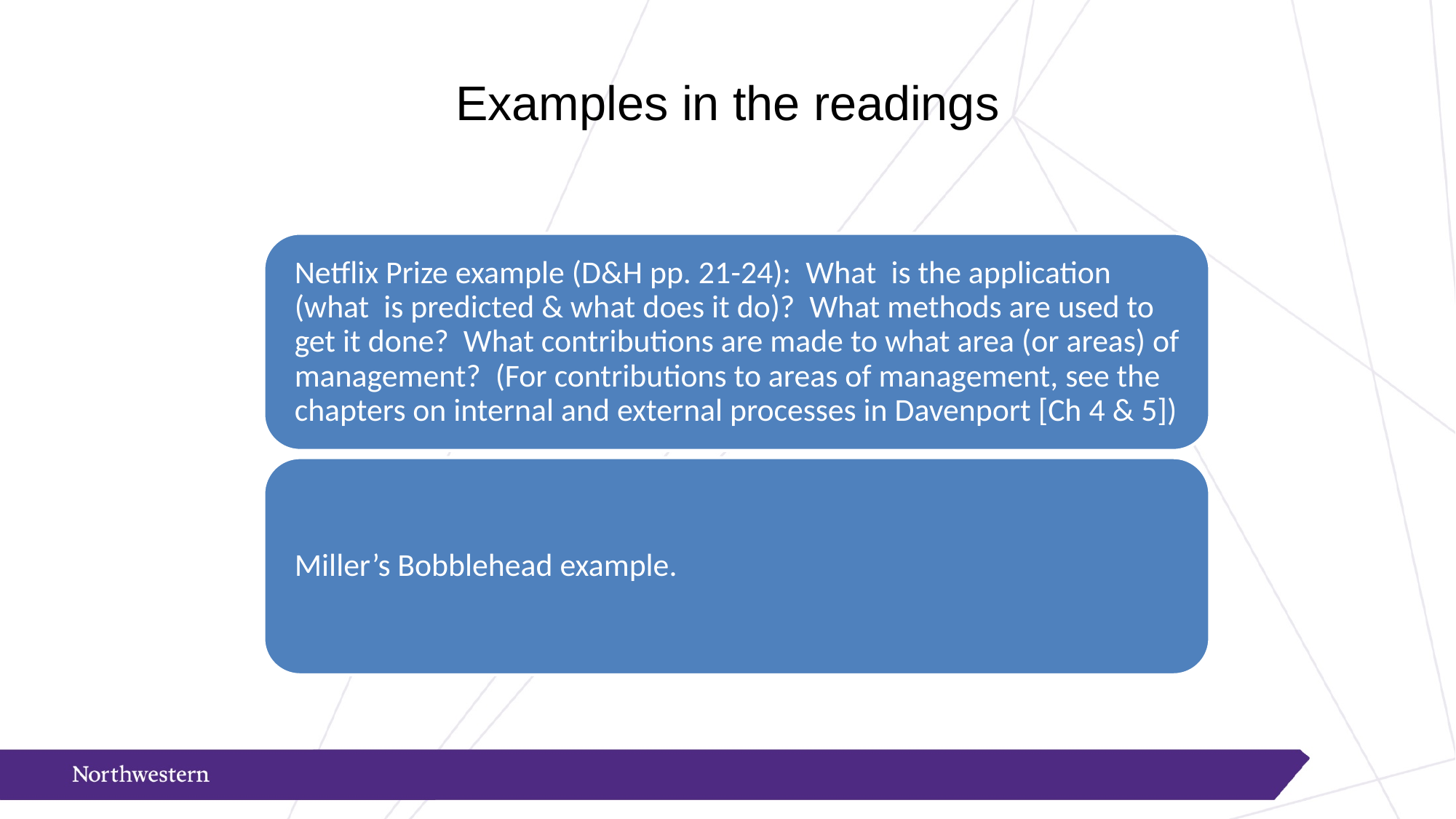

# Examples in the readings
Netflix Prize example (D&H pp. 21-24):  What  is the application  (what  is predicted & what does it do)?  What methods are used to get it done?  What contributions are made to what area (or areas) of management?  (For contributions to areas of management, see the chapters on internal and external processes in Davenport [Ch 4 & 5])
Miller’s Bobblehead example.